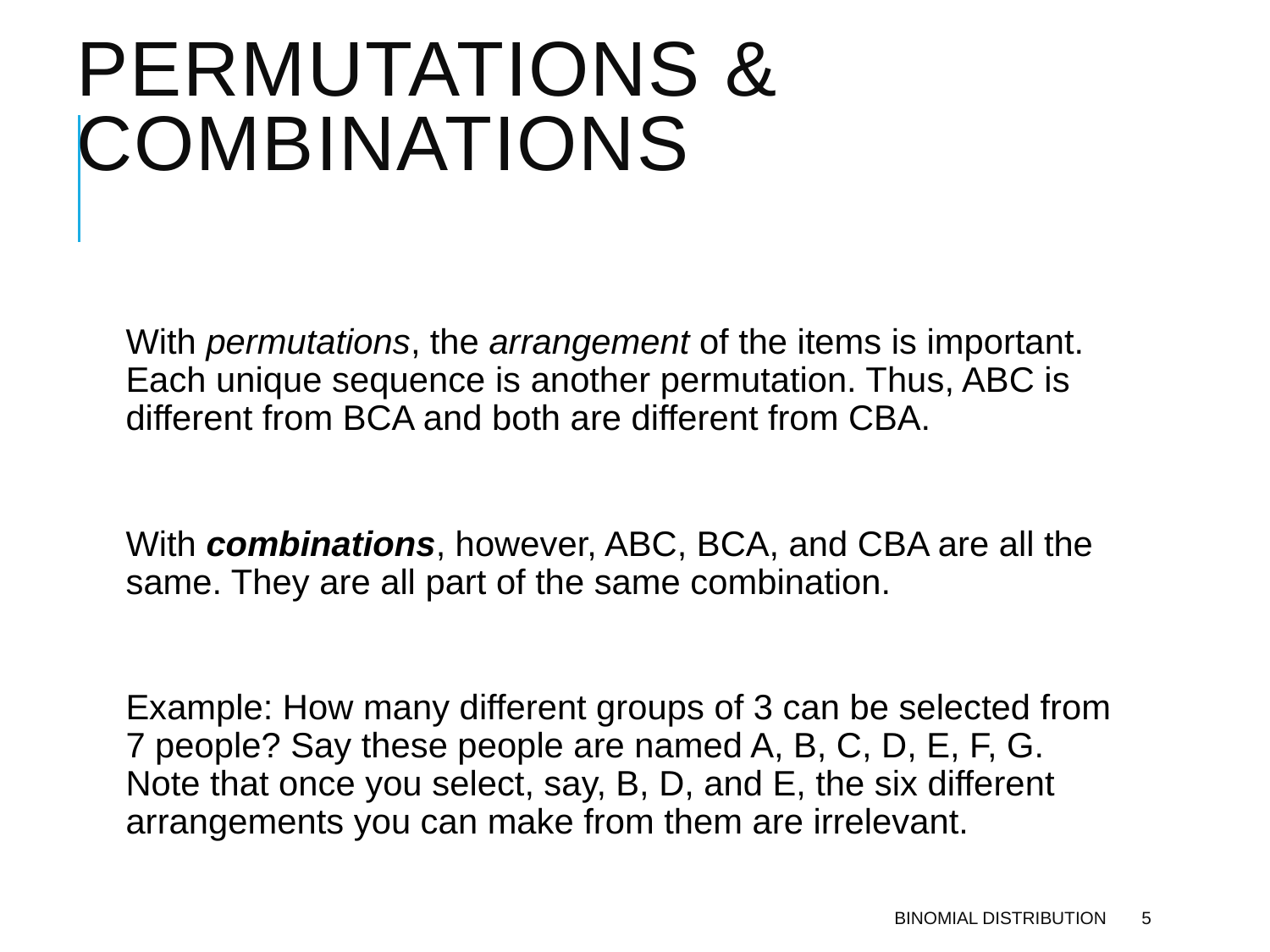

# Permutations & Combinations
With permutations, the arrangement of the items is important. Each unique sequence is another permutation. Thus, ABC is different from BCA and both are different from CBA.

With combinations, however, ABC, BCA, and CBA are all the same. They are all part of the same combination.

Example: How many different groups of 3 can be selected from 7 people? Say these people are named A, B, C, D, E, F, G. Note that once you select, say, B, D, and E, the six different arrangements you can make from them are irrelevant.

Binomial Distribution
5